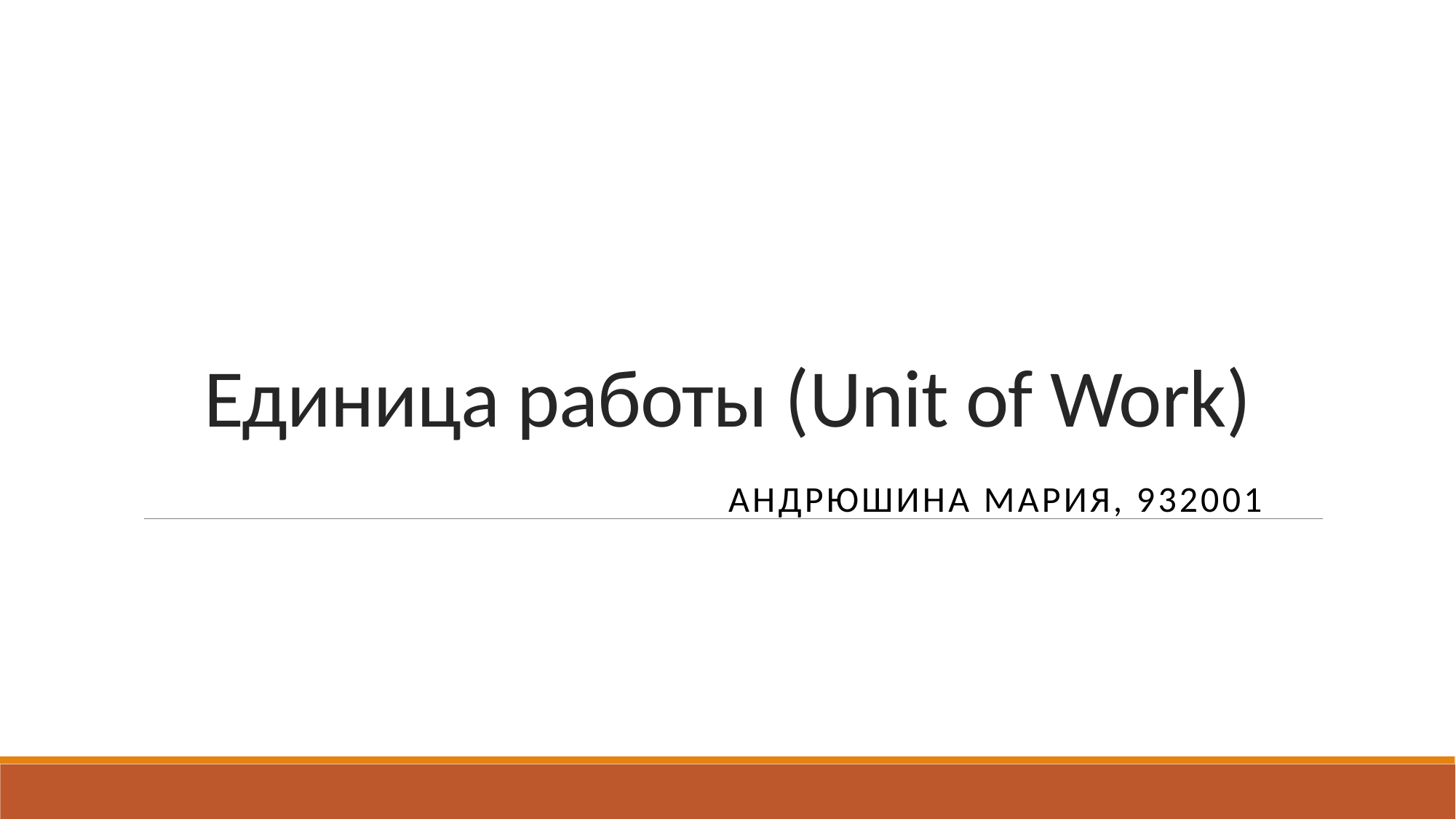

# Единица работы (Unit of Work)
Андрюшина Мария, 932001